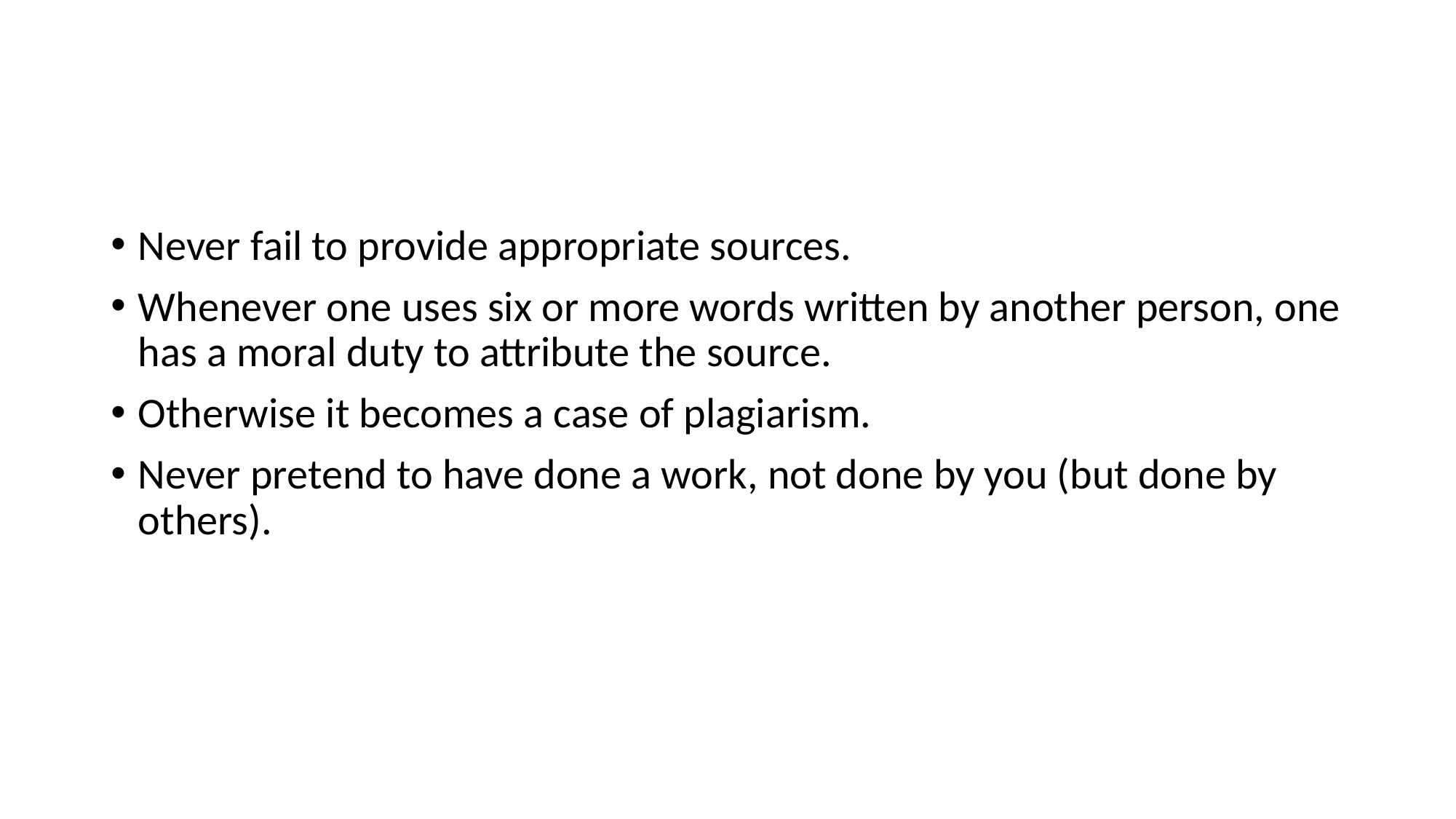

#
Never fail to provide appropriate sources.
Whenever one uses six or more words written by another person, one has a moral duty to attribute the source.
Otherwise it becomes a case of plagiarism.
Never pretend to have done a work, not done by you (but done by others).